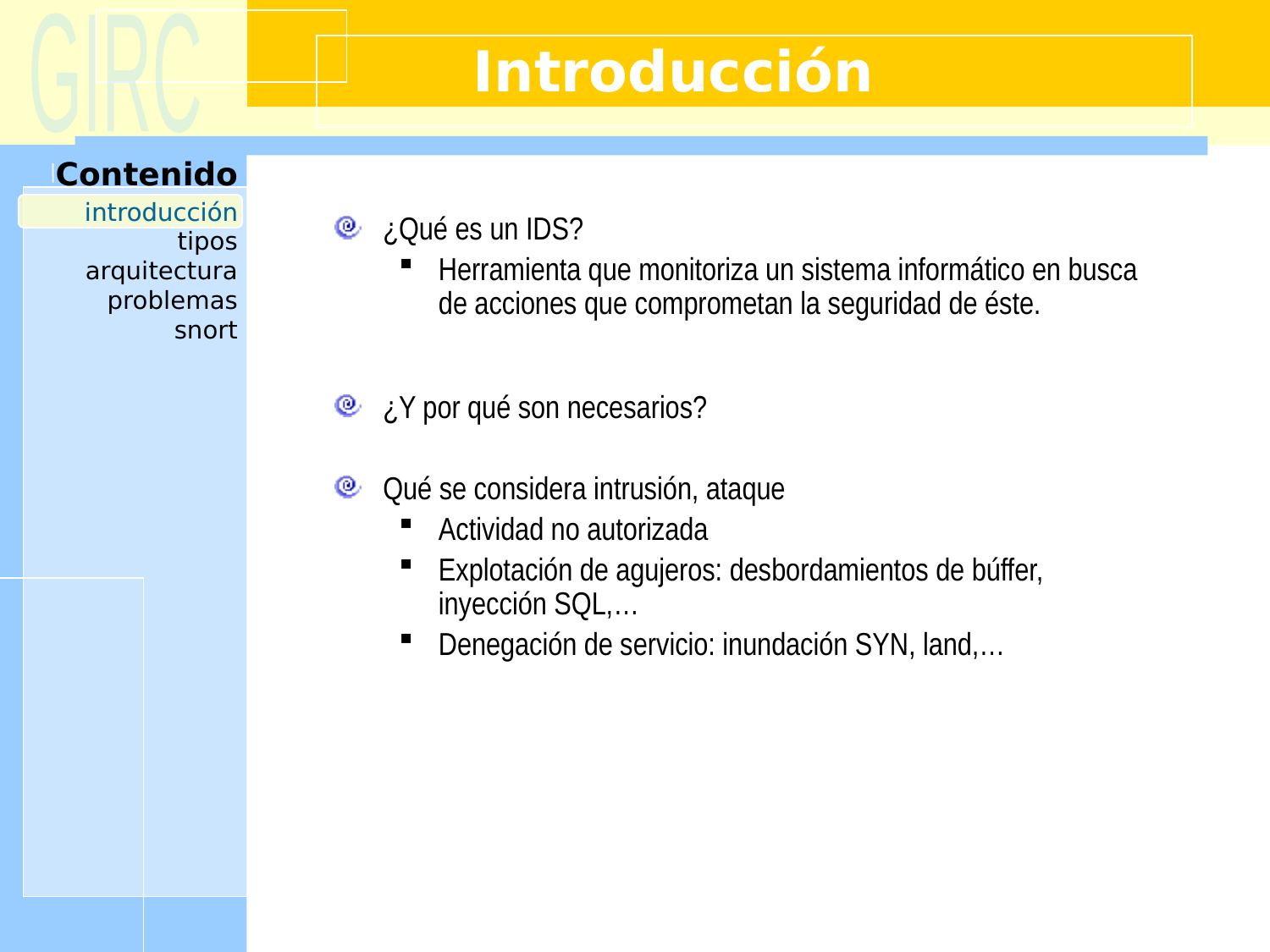

# Introducción

introducción

¿Qué es un IDS?
Herramienta que monitoriza un sistema informático en busca de acciones que comprometan la seguridad de éste.

¿Y por qué son necesarios?

Qué se considera intrusión, ataque
Actividad no autorizada
Explotación de agujeros: desbordamientos de búffer, inyección SQL,…
Denegación de servicio: inundación SYN, land,…